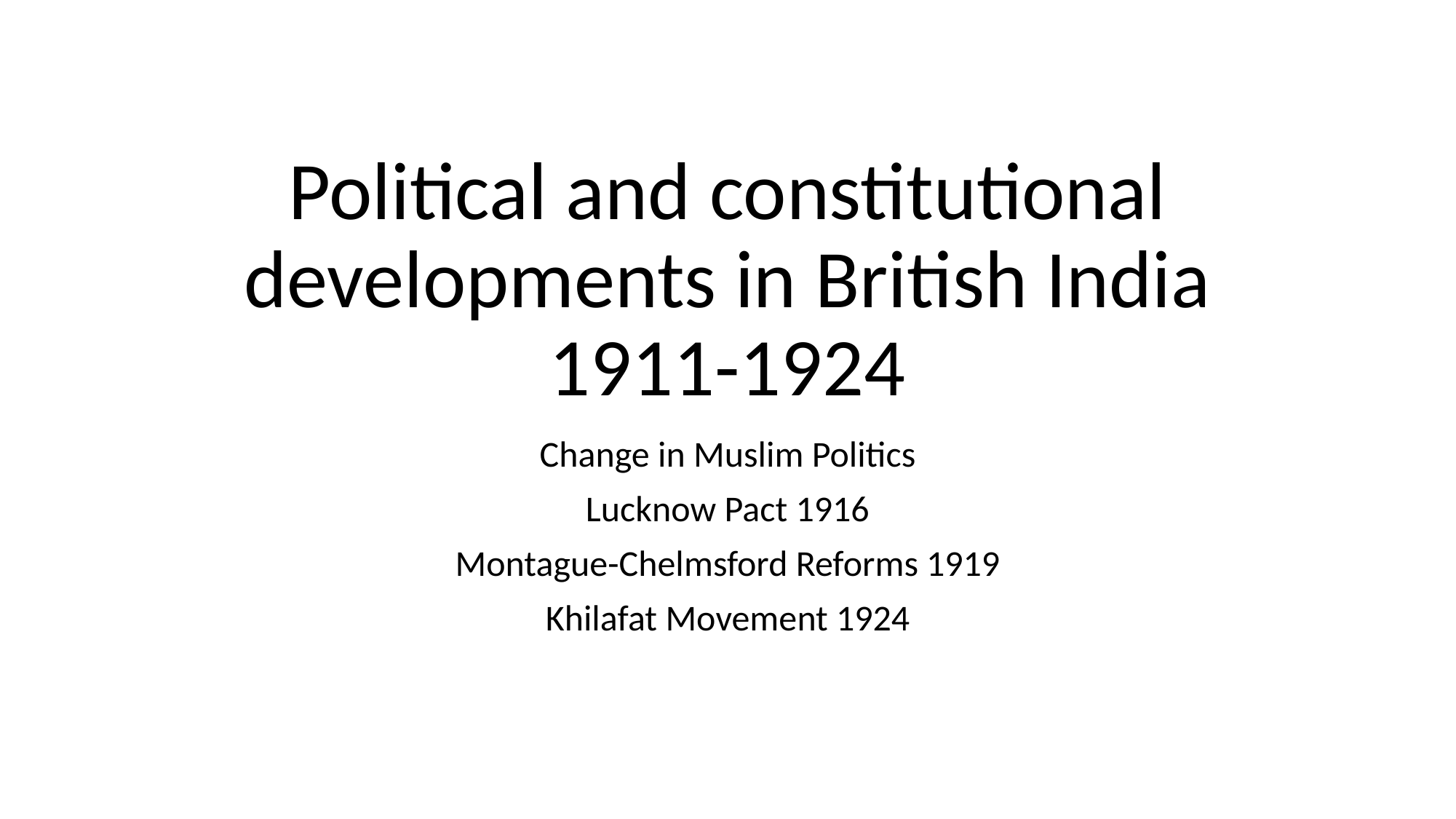

# Political and constitutional developments in British India 1911-1924
Change in Muslim Politics
Lucknow Pact 1916
Montague-Chelmsford Reforms 1919
Khilafat Movement 1924